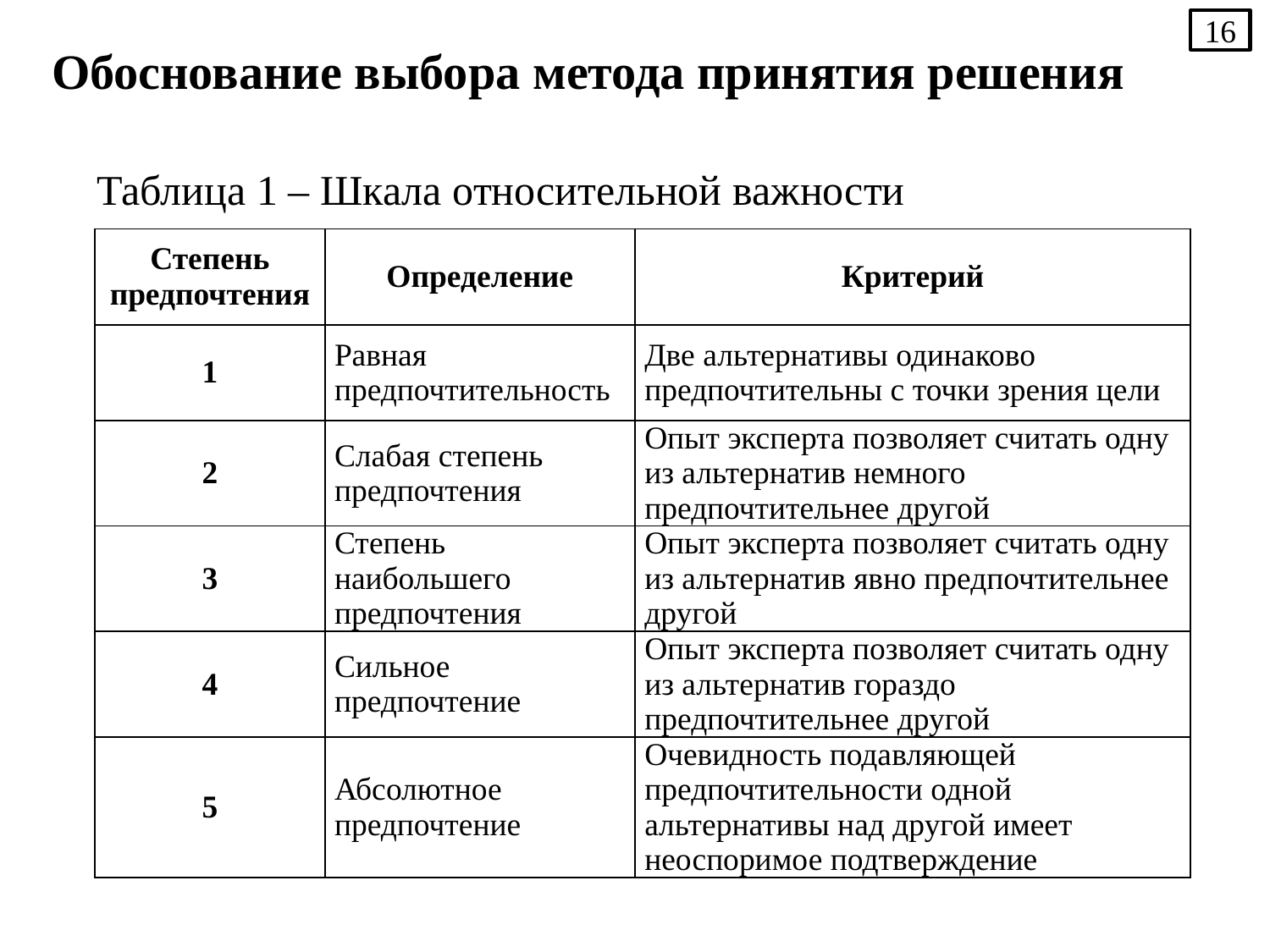

16
Обоснование выбора метода принятия решения
Таблица 1 – Шкала относительной важности
| Степень предпочтения | Определение | Критерий |
| --- | --- | --- |
| 1 | Равная предпочтительность | Две альтернативы одинаково предпочтительны с точки зрения цели |
| 2 | Слабая степень предпочтения | Опыт эксперта позволяет считать одну из альтернатив немного предпочтительнее другой |
| 3 | Степень наибольшего предпочтения | Опыт эксперта позволяет считать одну из альтернатив явно предпочтительнее другой |
| 4 | Сильное предпочтение | Опыт эксперта позволяет считать одну из альтернатив гораздо предпочтительнее другой |
| 5 | Абсолютное предпочтение | Очевидность подавляющей предпочтительности одной альтернативы над другой имеет неоспоримое подтверждение |